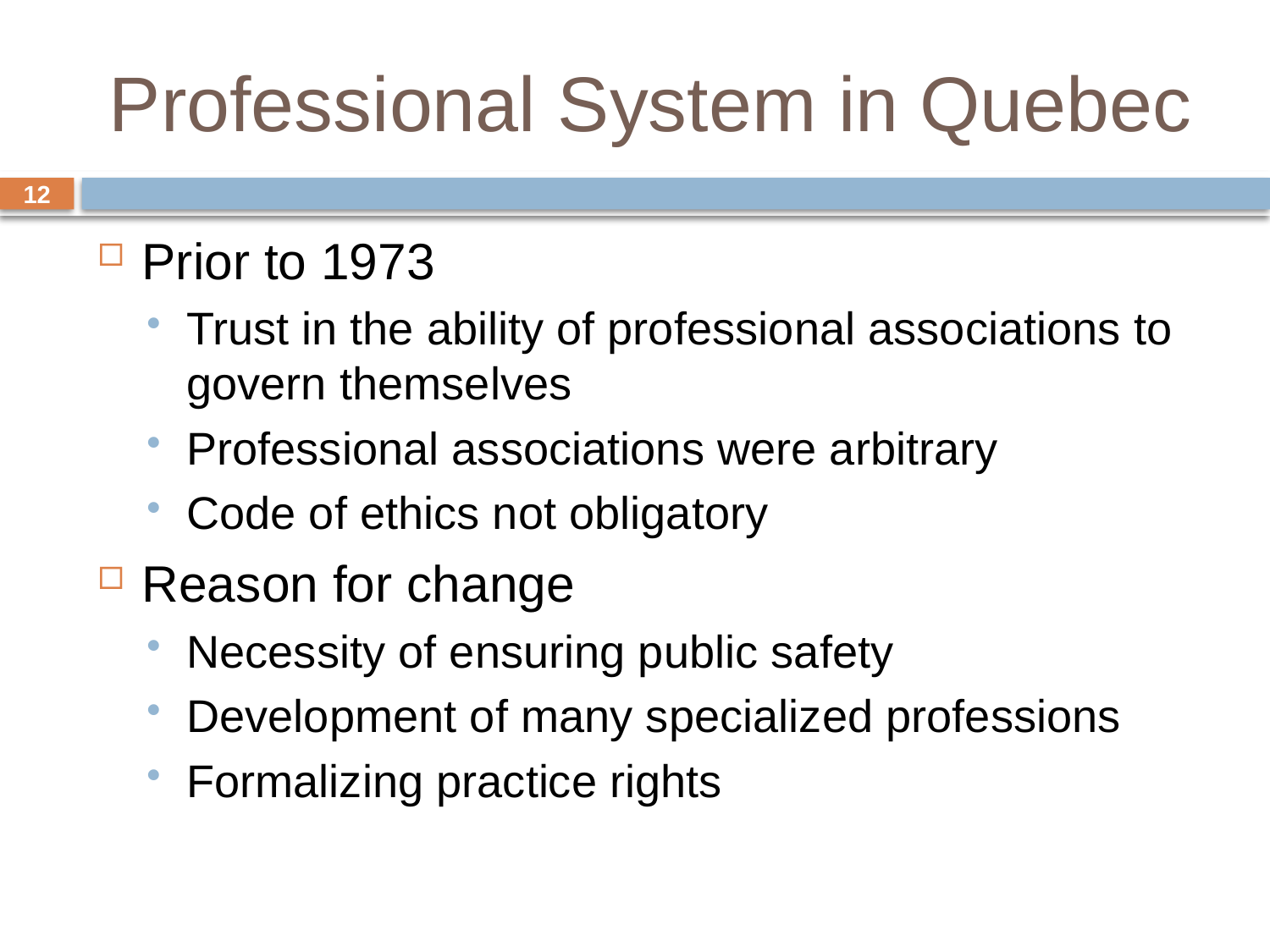

# Professional System in Quebec
12
Prior to 1973
Trust in the ability of professional associations to govern themselves
Professional associations were arbitrary
Code of ethics not obligatory
Reason for change
Necessity of ensuring public safety
Development of many specialized professions
Formalizing practice rights